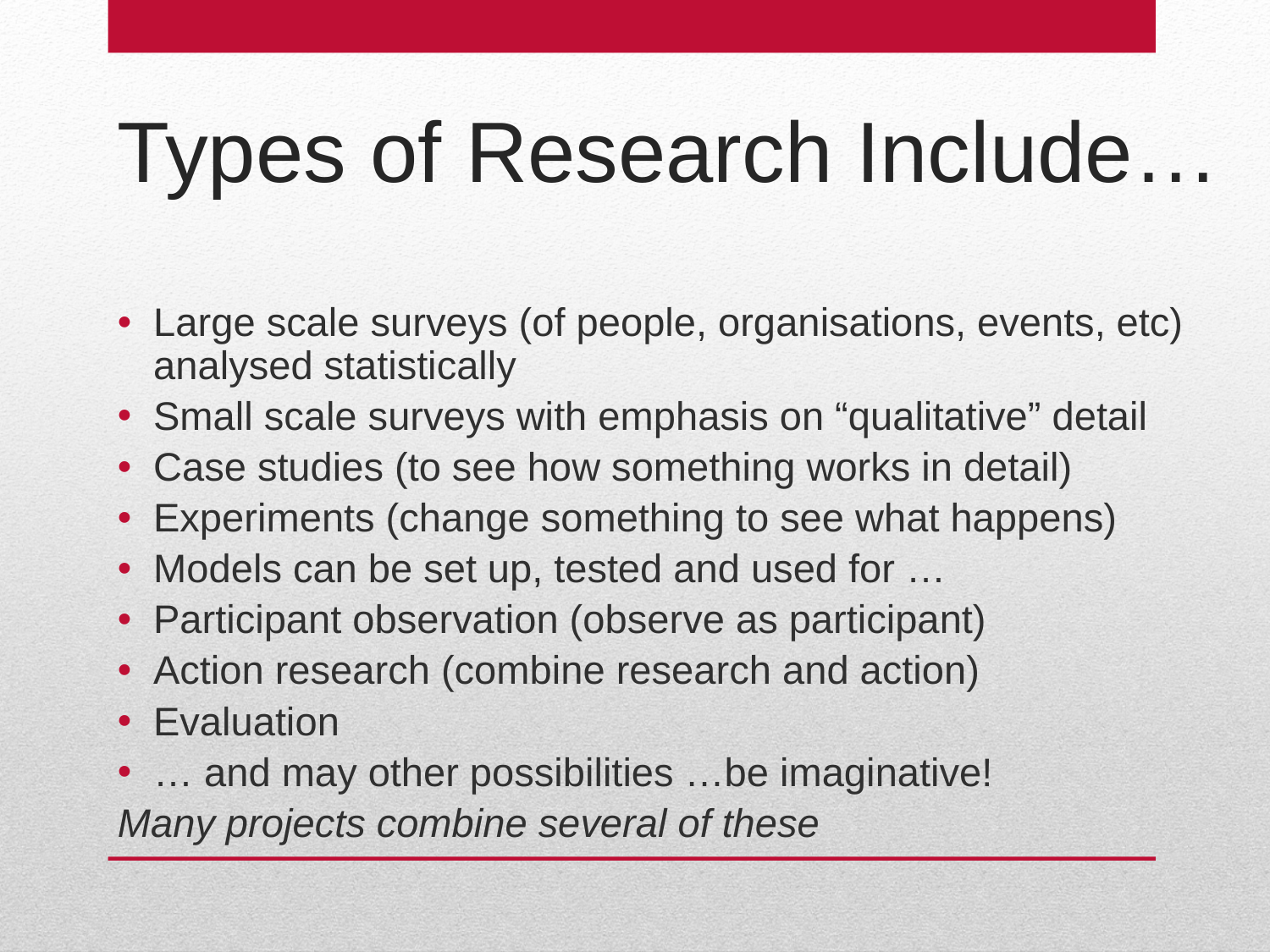

# Types of Research Include…
Large scale surveys (of people, organisations, events, etc) analysed statistically
Small scale surveys with emphasis on “qualitative” detail
Case studies (to see how something works in detail)
Experiments (change something to see what happens)
Models can be set up, tested and used for …
Participant observation (observe as participant)
Action research (combine research and action)
Evaluation
… and may other possibilities …be imaginative!
Many projects combine several of these